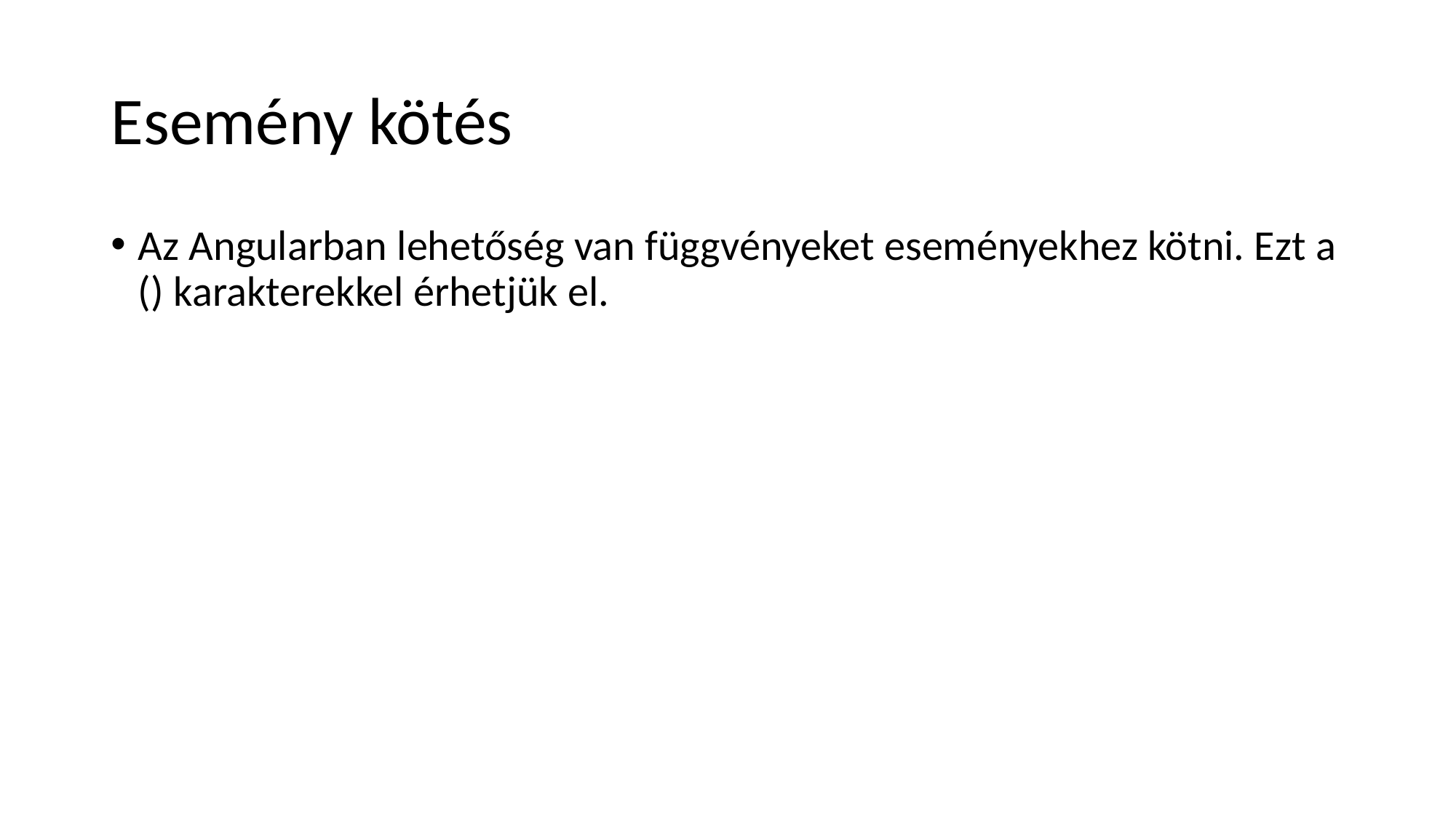

# Esemény kötés
Az Angularban lehetőség van függvényeket eseményekhez kötni. Ezt a () karakterekkel érhetjük el.